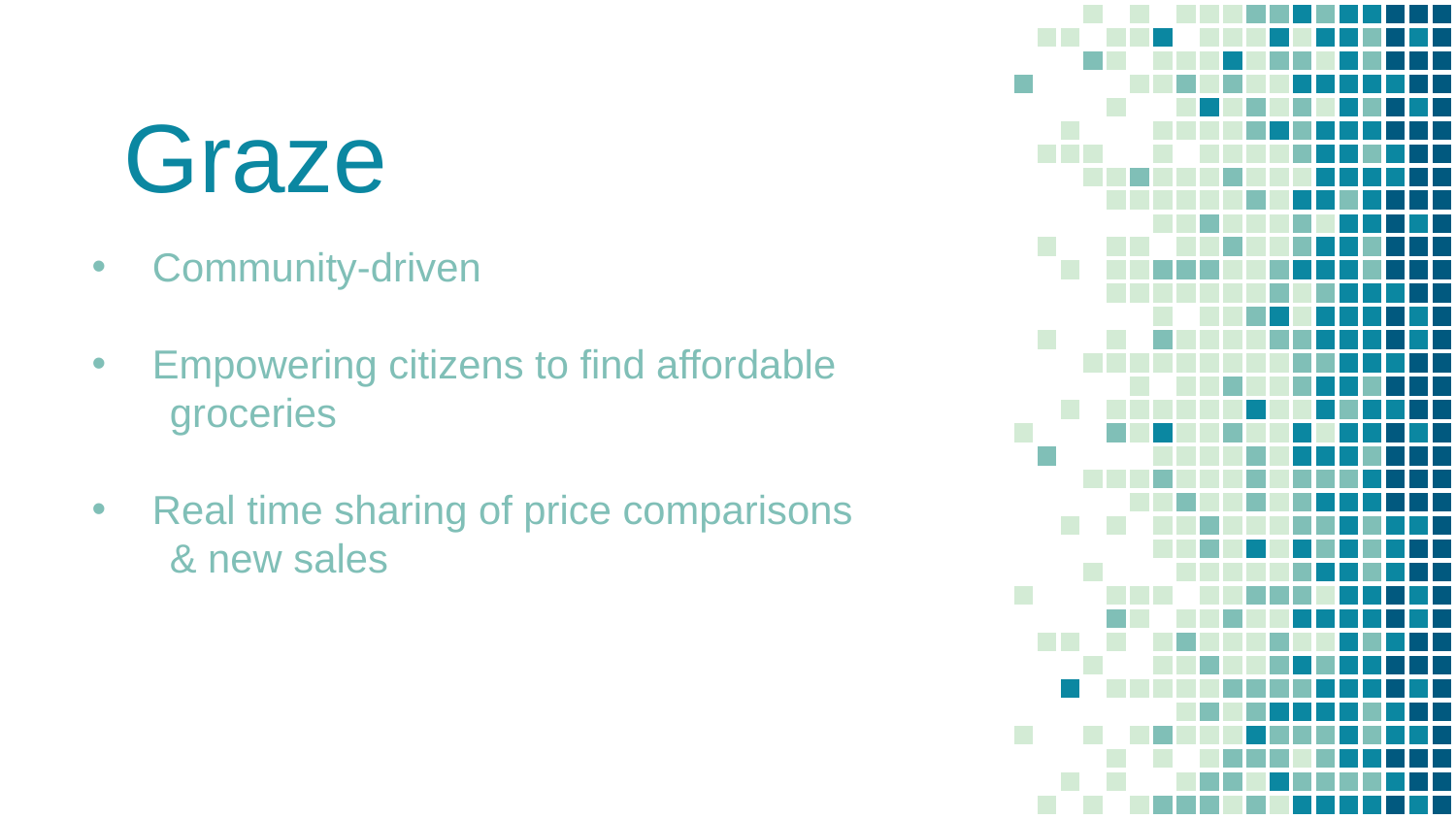

# Graze
Community-driven

Empowering citizens to find affordable
       groceries

Real time sharing of price comparisons
       & new sales